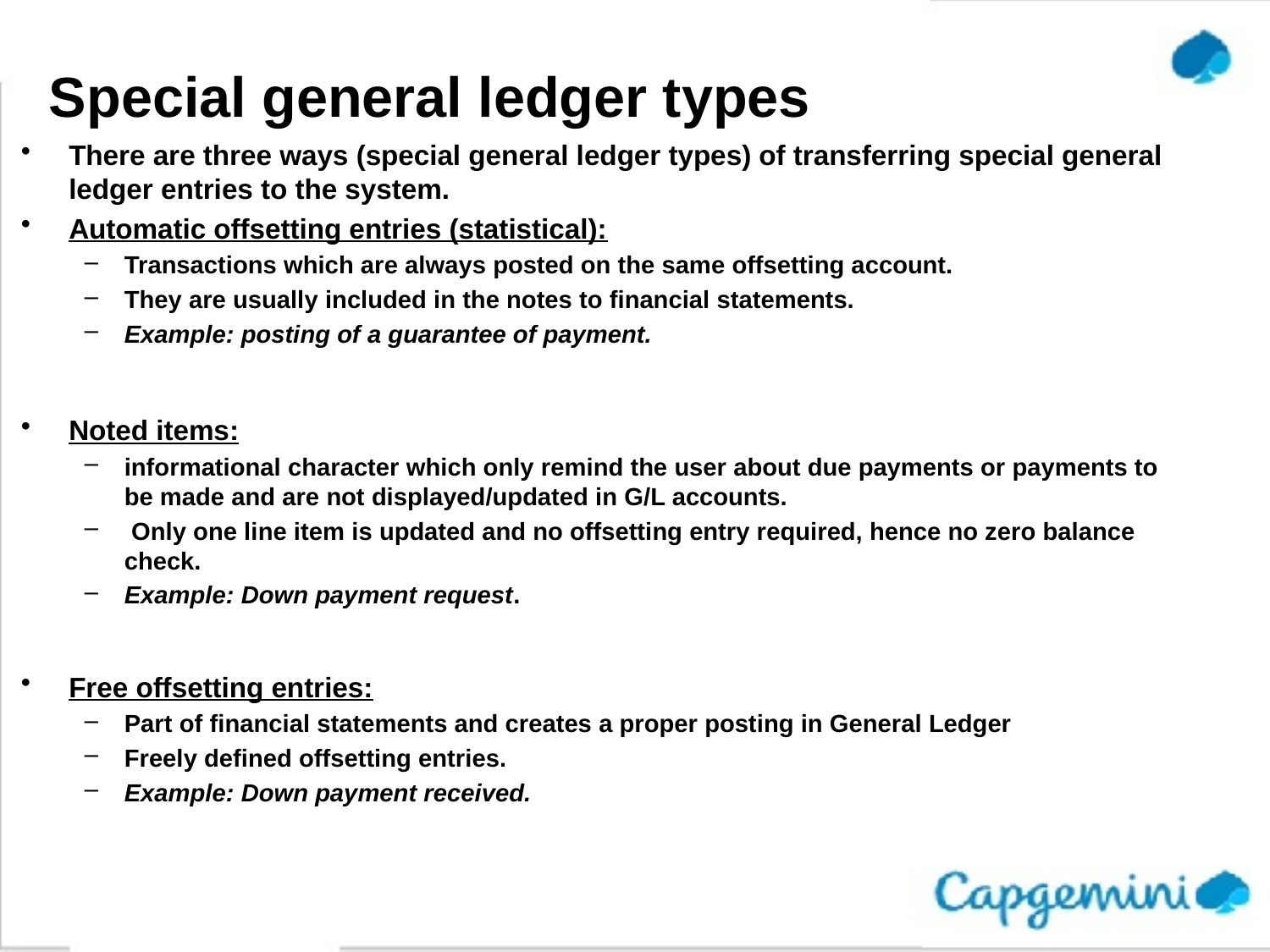

# Special general ledger types
There are three ways (special general ledger types) of transferring special general ledger entries to the system.
Automatic offsetting entries (statistical):
Transactions which are always posted on the same offsetting account.
They are usually included in the notes to financial statements.
Example: posting of a guarantee of payment.

Noted items:
informational character which only remind the user about due payments or payments to be made and are not displayed/updated in G/L accounts.
 Only one line item is updated and no offsetting entry required, hence no zero balance check.
Example: Down payment request.

Free offsetting entries:
Part of financial statements and creates a proper posting in General Ledger
Freely defined offsetting entries.
Example: Down payment received.